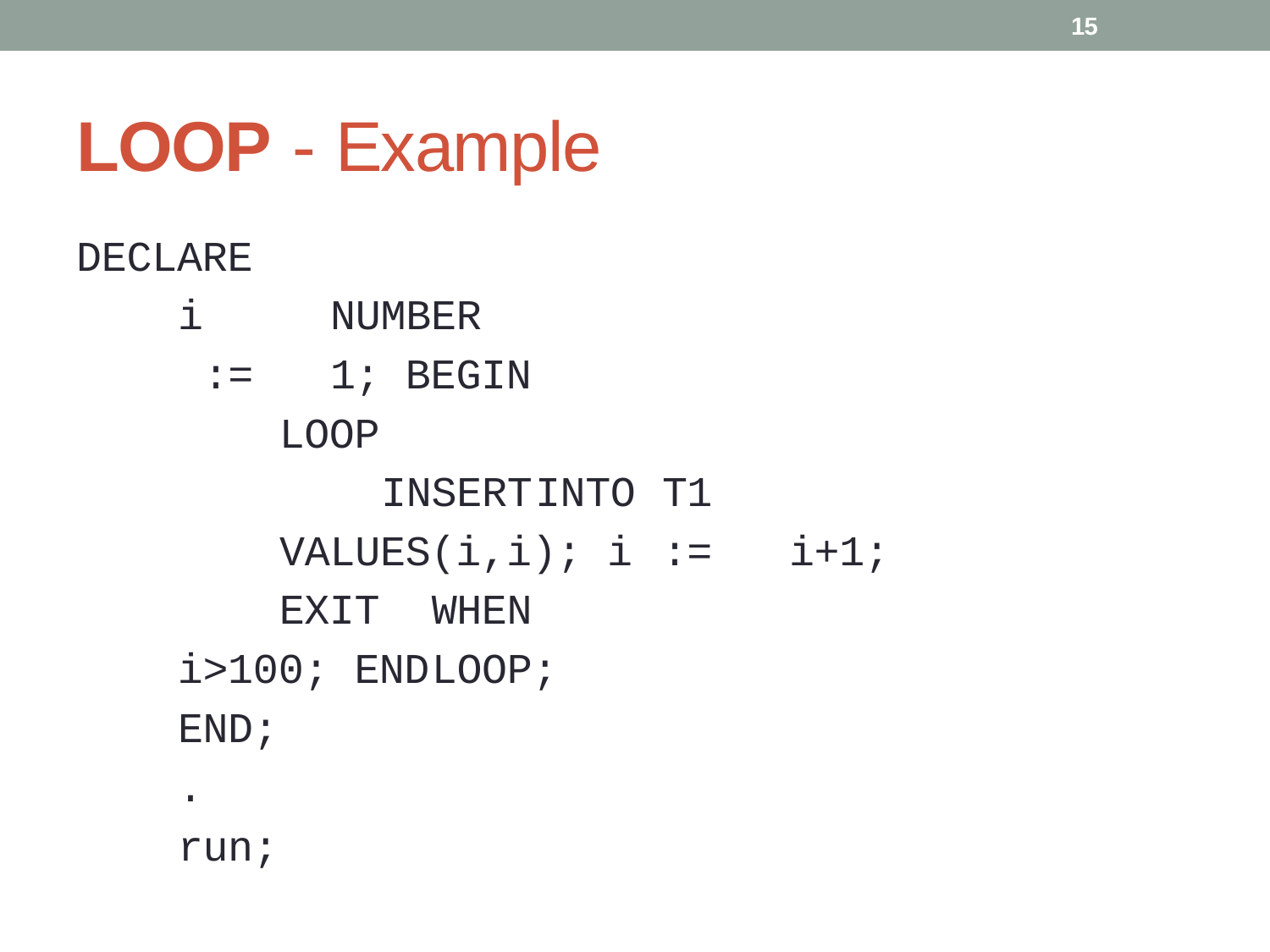

15
# LOOP - Example
DECLARE
i	NUMBER	:=	1; BEGIN
LOOP
INSERT	INTO	T1	VALUES(i,i); i	:=	i+1;
EXIT	WHEN	i>100; END	LOOP;
END;
.
run;